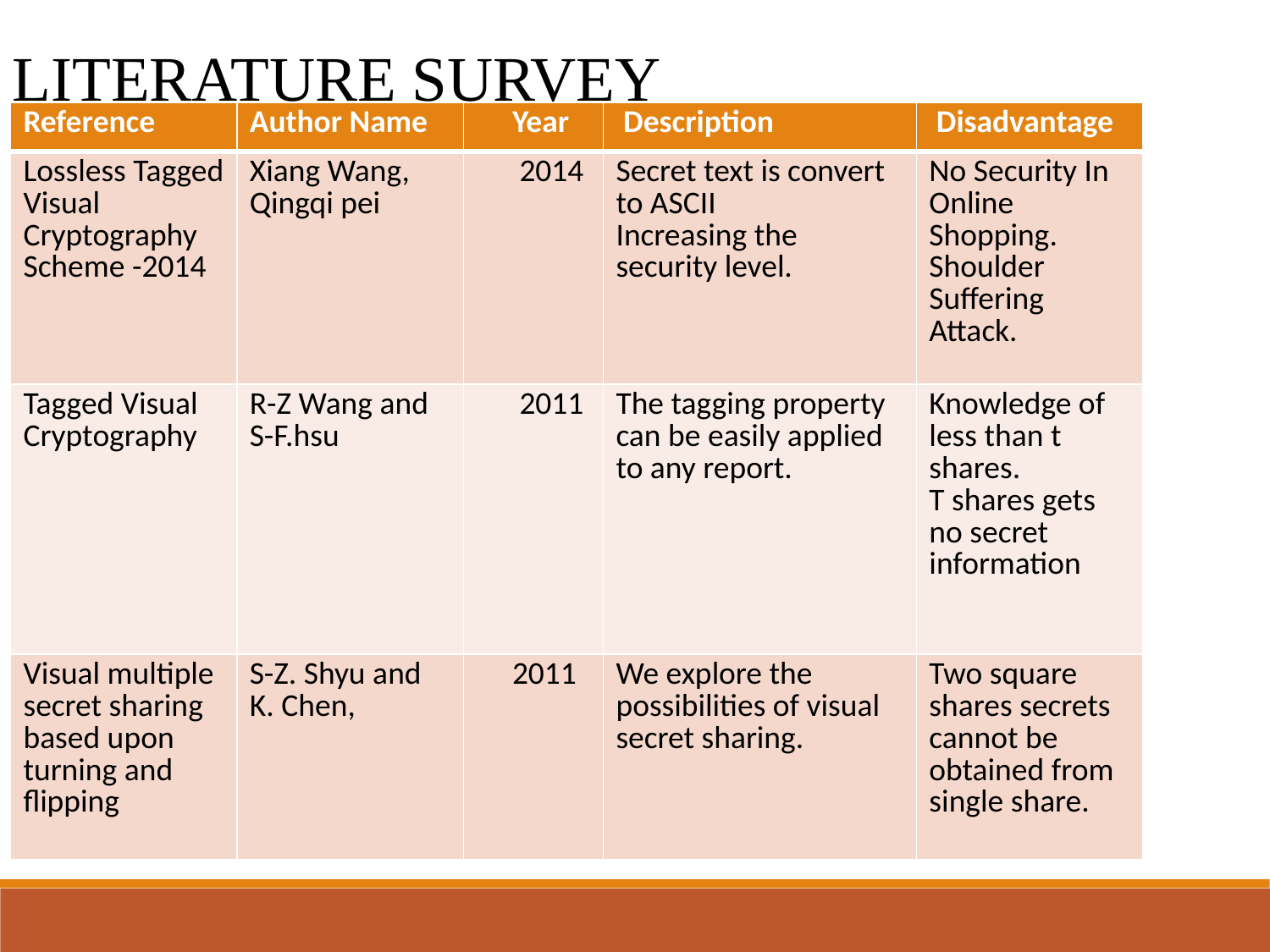

LITERATURE SURVEY
| Reference | Author Name | Year | Description | Disadvantage |
| --- | --- | --- | --- | --- |
| Lossless Tagged Visual Cryptography Scheme -2014 | Xiang Wang, Qingqi pei | 2014 | Secret text is convert to ASCII Increasing the security level. | No Security In Online Shopping. Shoulder Suffering Attack. |
| Tagged Visual Cryptography | R-Z Wang and S-F.hsu | 2011 | The tagging property can be easily applied to any report. | Knowledge of less than t shares. T shares gets no secret information |
| Visual multiple secret sharing based upon turning and flipping | S-Z. Shyu and K. Chen, | 2011 | We explore the possibilities of visual secret sharing. | Two square shares secrets cannot be obtained from single share. |